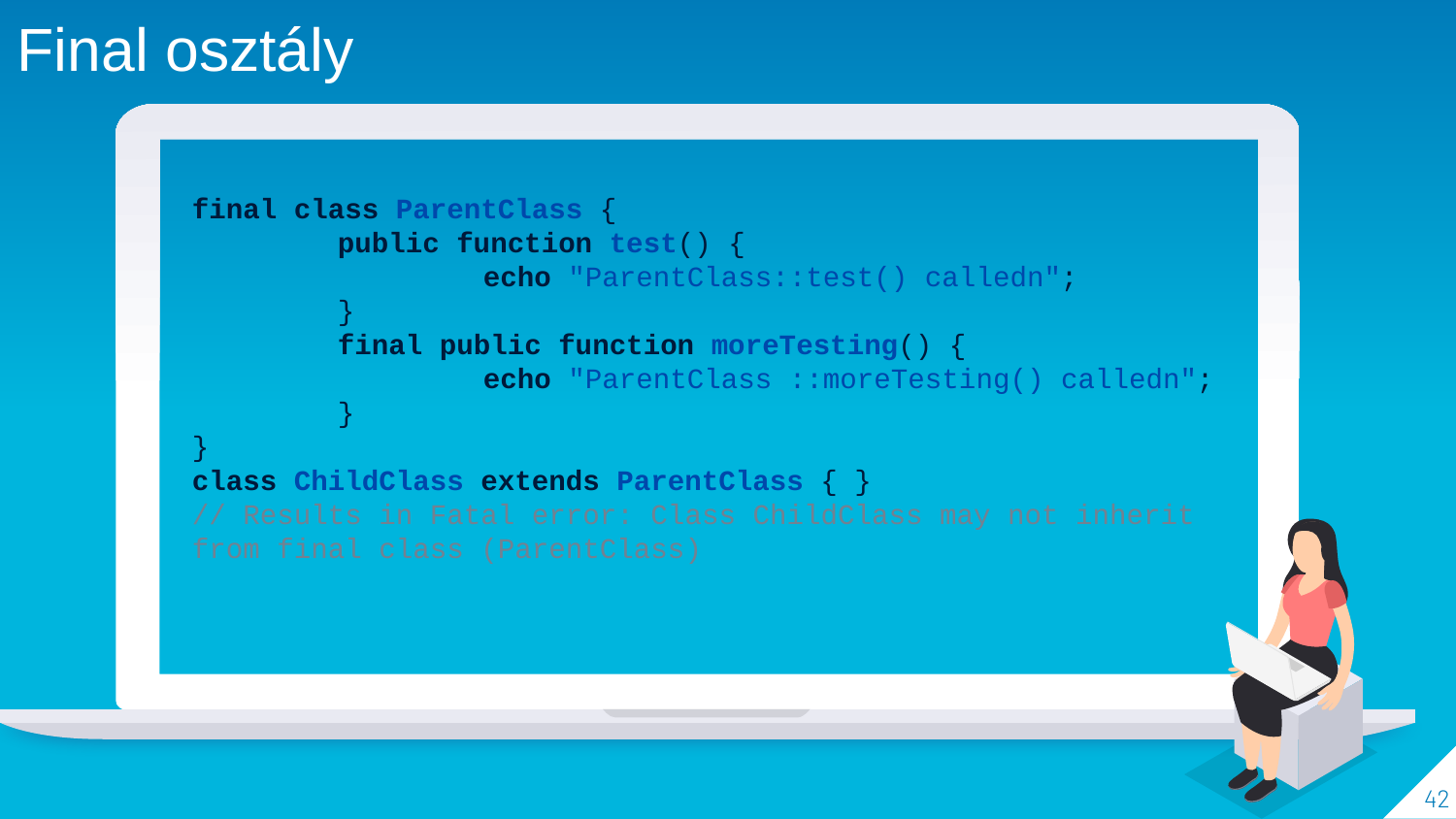

Final osztály

final class ParentClass {
	public function test() {
		echo "ParentClass::test() calledn";
	}
	final public function moreTesting() {
		echo "ParentClass ::moreTesting() calledn";
	}
}
class ChildClass extends ParentClass { }
// Results in Fatal error: Class ChildClass may not inherit
from final class (ParentClass)

42